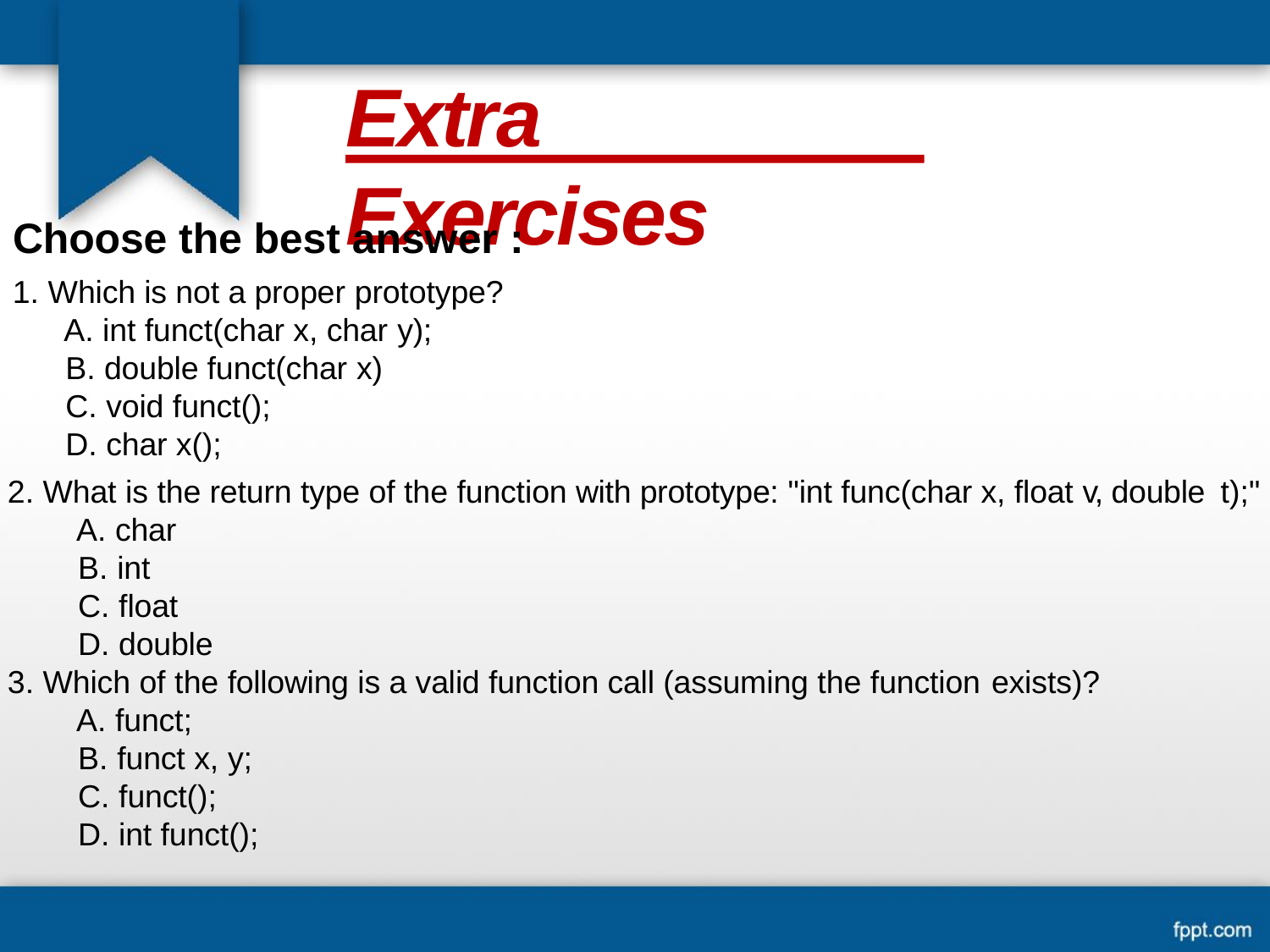

# Extra Exercises

Choose the best answer :
Which is not a proper prototype?
int funct(char x, char y);
double funct(char x)
void funct();
char x();
What is the return type of the function with prototype: "int func(char x, float v, double t);"
char
int
float
double
Which of the following is a valid function call (assuming the function exists)?
funct;
funct x, y;
funct();
int funct();